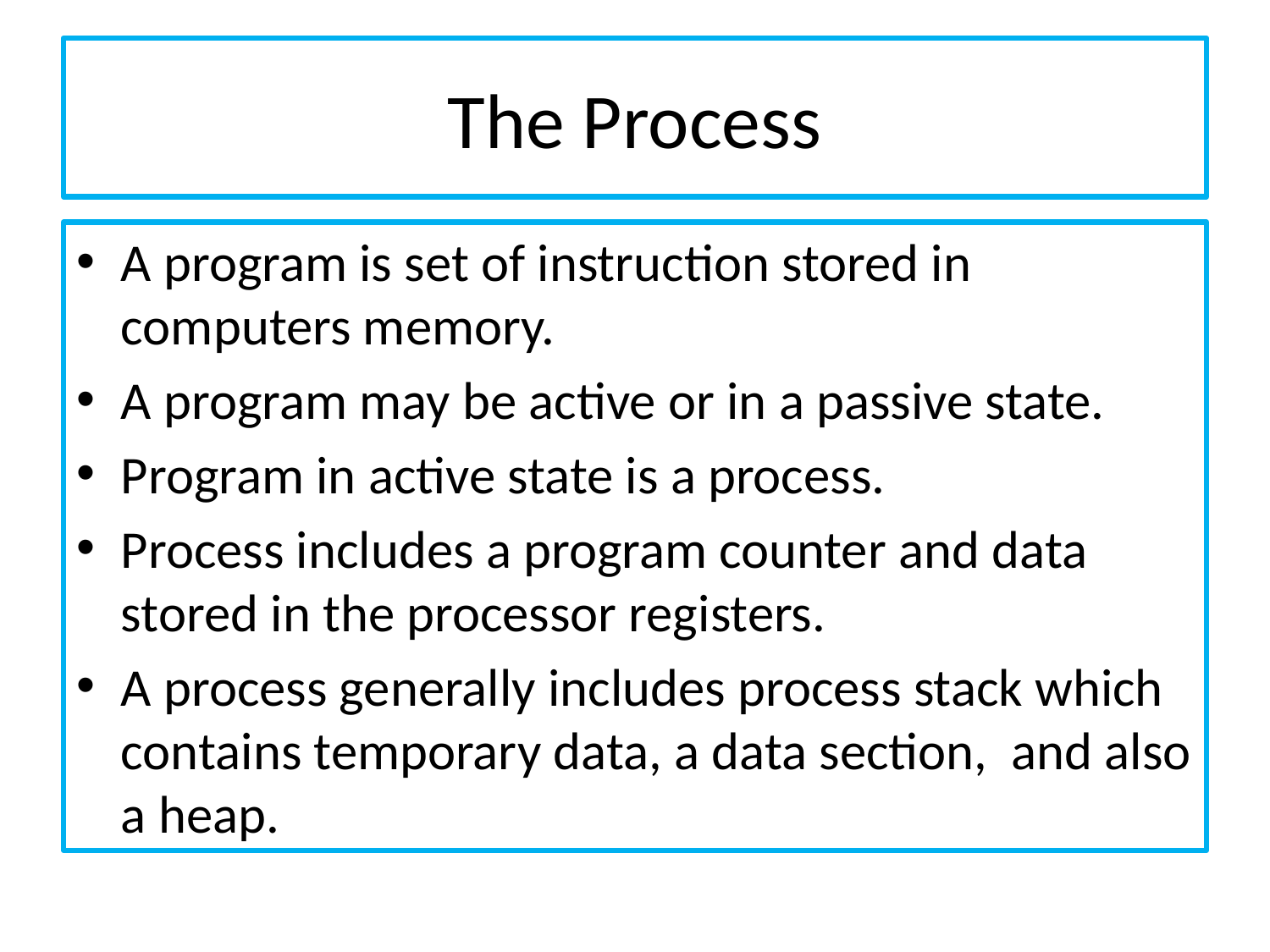

# The Process
A program is set of instruction stored in computers memory.
A program may be active or in a passive state.
Program in active state is a process.
Process includes a program counter and data stored in the processor registers.
A process generally includes process stack which contains temporary data, a data section,  and also a heap.